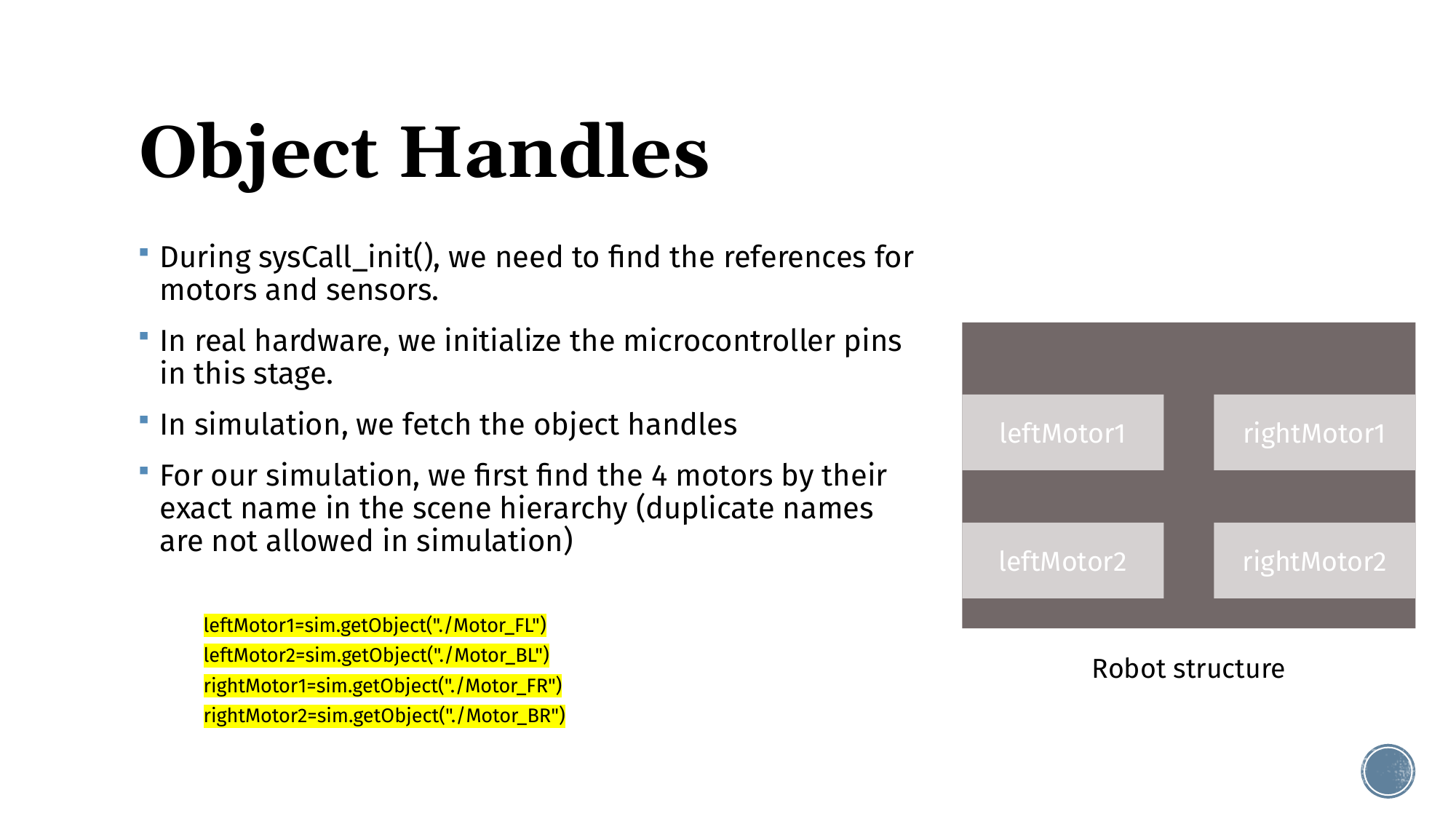

# Object Handles
During sysCall_init(), we need to find the references for motors and sensors.
In real hardware, we initialize the microcontroller pins in this stage.
In simulation, we fetch the object handles
For our simulation, we first find the 4 motors by their exact name in the scene hierarchy (duplicate names are not allowed in simulation)

leftMotor1=sim.getObject("./Motor_FL")
leftMotor2=sim.getObject("./Motor_BL")
rightMotor1=sim.getObject("./Motor_FR")
rightMotor2=sim.getObject("./Motor_BR")

leftMotor1
rightMotor1
leftMotor2
rightMotor2
Robot structure